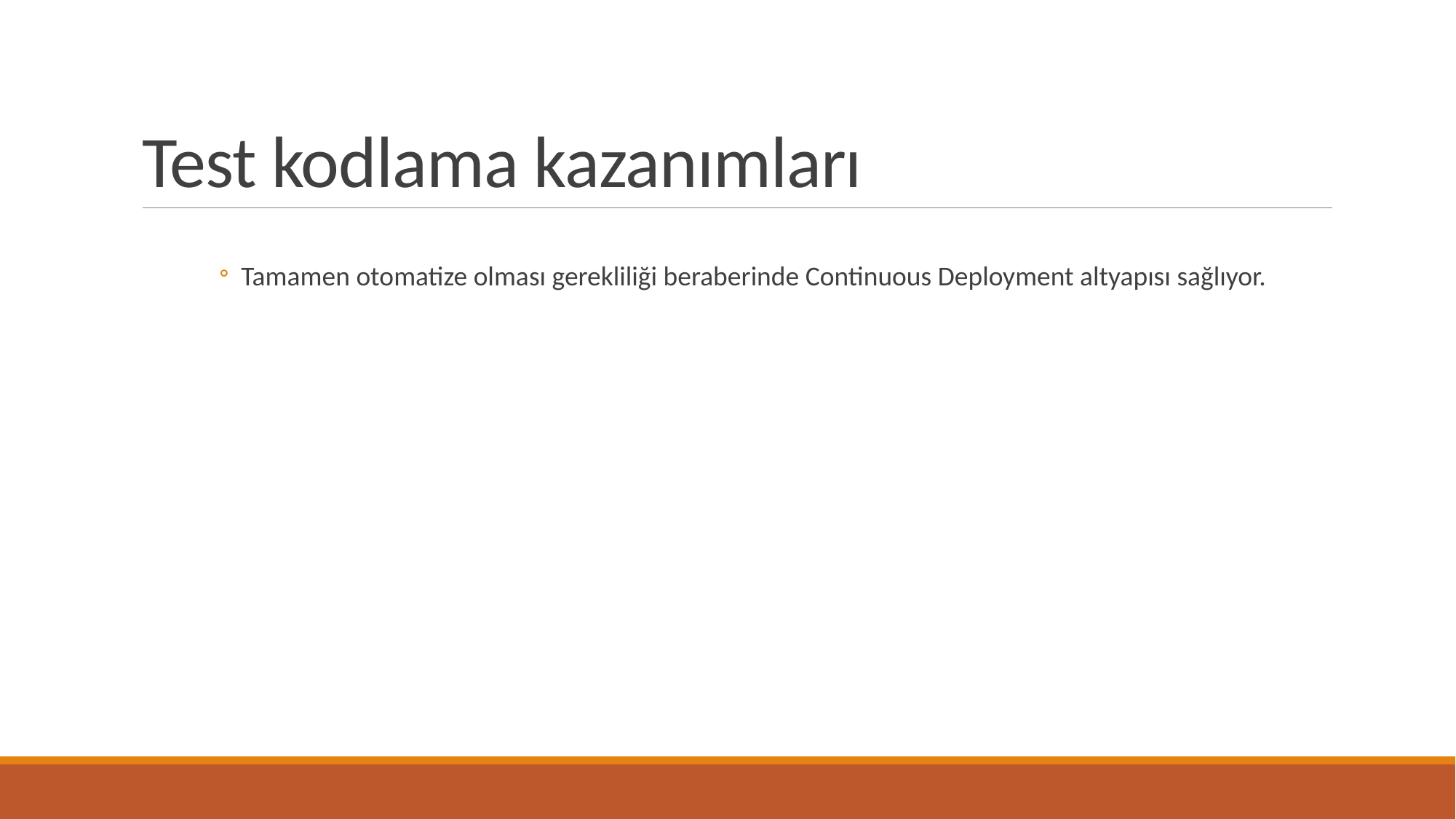

# Test kodlama kazanımları
Tamamen otomatize olması gerekliliği beraberinde Continuous Deployment altyapısı sağlıyor.